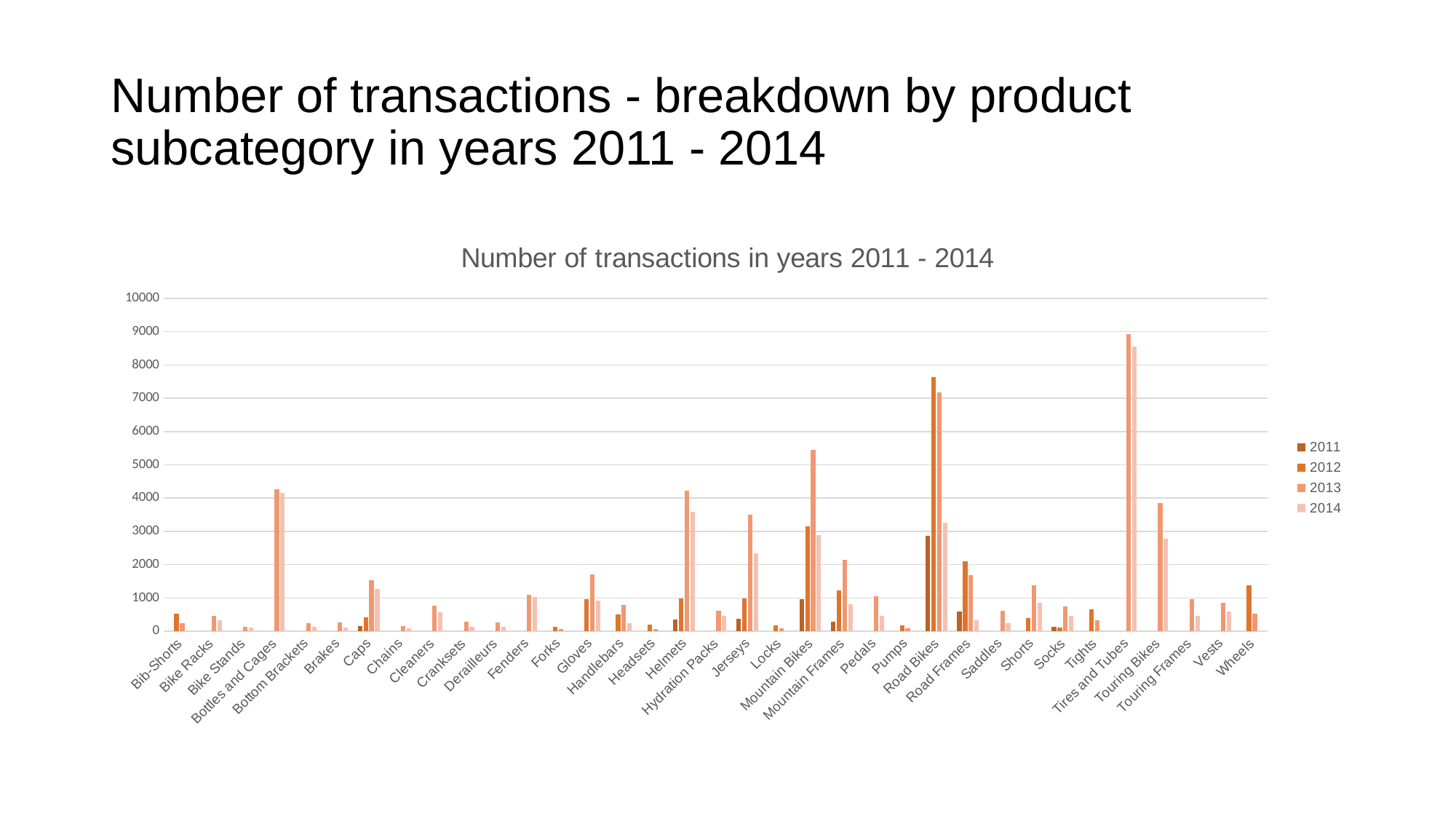

# Number of transactions - breakdown by product subcategory in years 2011 - 2014

### Chart: Number of transactions in years 2011 - 2014

| Category | 2011 | 2012 | 2013 | 2014 |
|---|---|---|---|---|
| Bib-Shorts | None | 519.0 | 240.0 | 3.0 |
| Bike Racks | None | None | 470.0 | 326.0 |
| Bike Stands | None | None | 136.0 | 113.0 |
| Bottles and Cages | None | None | 4274.0 | 4151.0 |
| Bottom Brackets | None | None | 241.0 | 127.0 |
| Brakes | None | None | 263.0 | 116.0 |
| Caps | 159.0 | 427.0 | 1529.0 | 1267.0 |
| Chains | None | None | 161.0 | 89.0 |
| Cleaners | None | None | 768.0 | 559.0 |
| Cranksets | None | None | 282.0 | 141.0 |
| Derailleurs | None | None | 263.0 | 139.0 |
| Fenders | None | None | 1088.0 | 1033.0 |
| Forks | None | 140.0 | 60.0 | None |
| Gloves | None | 973.0 | 1703.0 | 929.0 |
| Handlebars | None | 496.0 | 789.0 | 246.0 |
| Headsets | None | 193.0 | 73.0 | None |
| Helmets | 360.0 | 989.0 | 4232.0 | 3599.0 |
| Hydration Packs | None | None | 611.0 | 463.0 |
| Jerseys | 364.0 | 981.0 | 3504.0 | 2342.0 |
| Locks | None | 173.0 | 87.0 | None |
| Mountain Bikes | 964.0 | 3146.0 | 5451.0 | 2896.0 |
| Mountain Frames | 282.0 | 1231.0 | 2154.0 | 810.0 |
| Pedals | None | None | 1057.0 | 460.0 |
| Pumps | None | 177.0 | 90.0 | None |
| Road Bikes | 2862.0 | 7630.0 | 7183.0 | 3269.0 |
| Road Frames | 593.0 | 2094.0 | 1688.0 | 338.0 |
| Saddles | None | None | 607.0 | 233.0 |
| Shorts | None | 388.0 | 1379.0 | 843.0 |
| Socks | 132.0 | 100.0 | 738.0 | 459.0 |
| Tights | None | 657.0 | 318.0 | 2.0 |
| Tires and Tubes | None | None | 8928.0 | 8567.0 |
| Touring Bikes | None | None | 3851.0 | 2779.0 |
| Touring Frames | None | None | 971.0 | 457.0 |
| Vests | None | None | 855.0 | 583.0 |
| Wheels | None | 1375.0 | 529.0 | None |